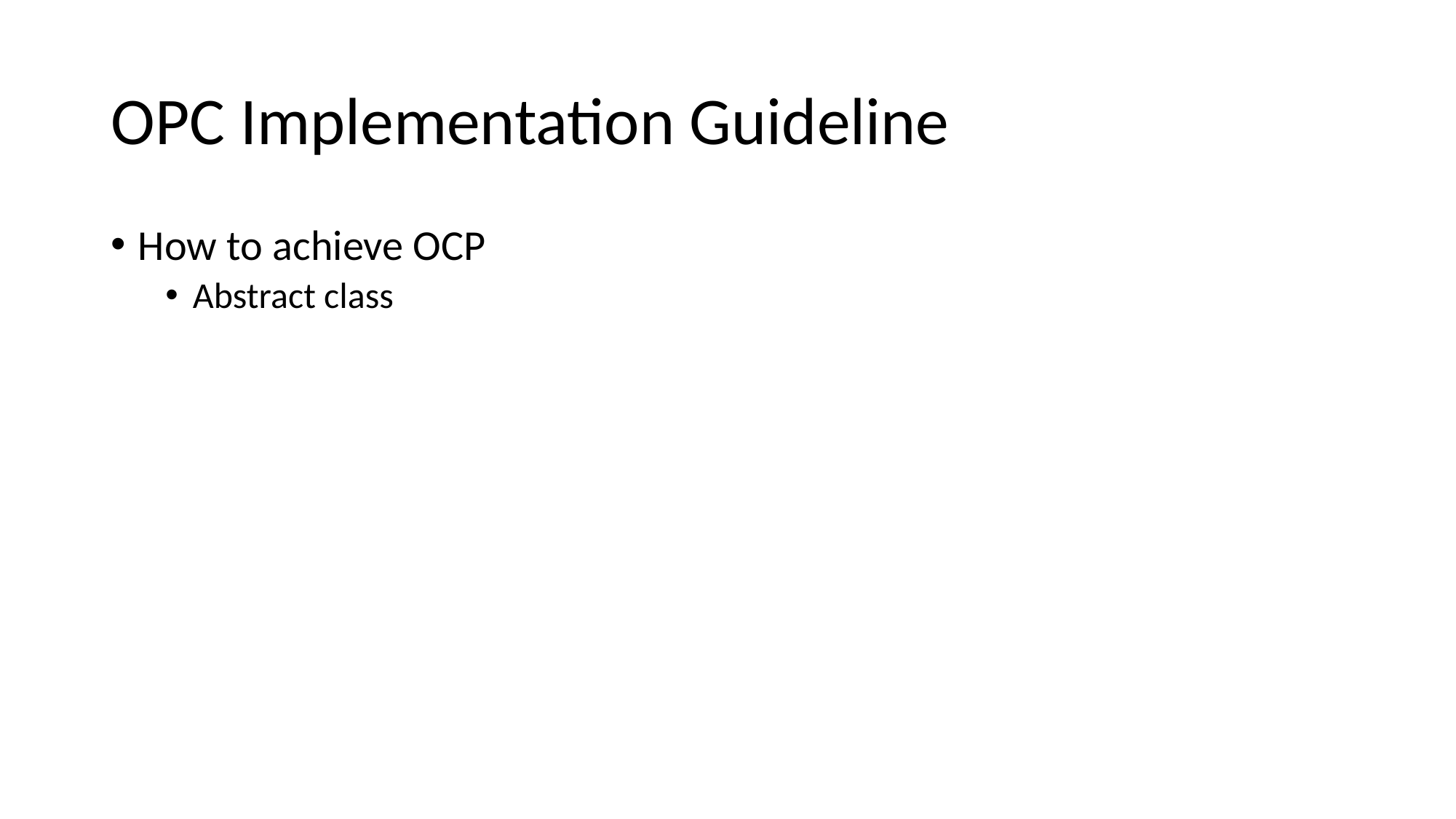

# OPC Implementation Guideline
How to achieve OCP
Abstract class